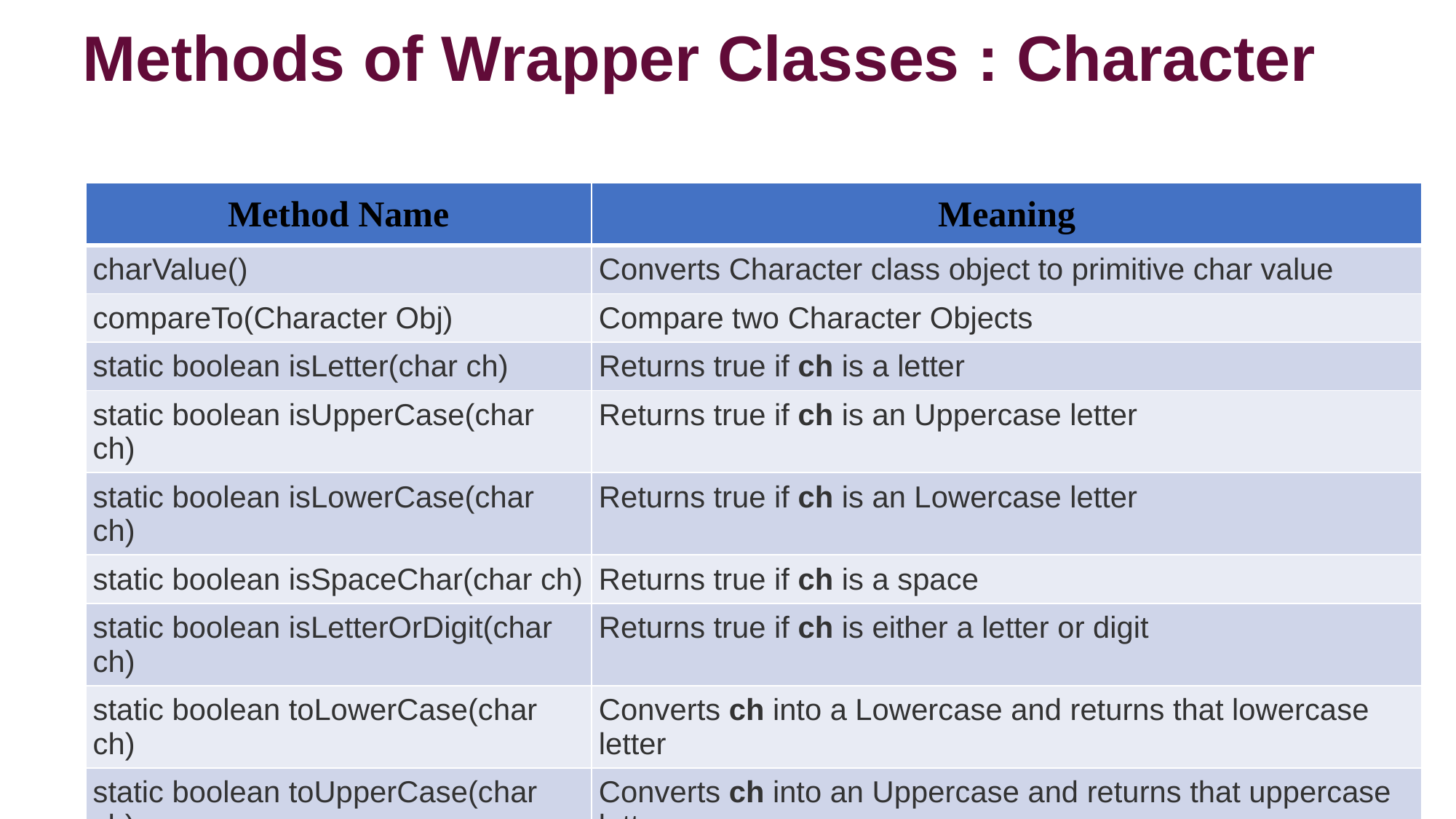

# Methods of Wrapper Classes : Character
| Method Name | Meaning |
| --- | --- |
| charValue() | Converts Character class object to primitive char value |
| compareTo(Character Obj) | Compare two Character Objects |
| static boolean isLetter(char ch) | Returns true if ch is a letter |
| static boolean isUpperCase(char ch) | Returns true if ch is an Uppercase letter |
| static boolean isLowerCase(char ch) | Returns true if ch is an Lowercase letter |
| static boolean isSpaceChar(char ch) | Returns true if ch is a space |
| static boolean isLetterOrDigit(char ch) | Returns true if ch is either a letter or digit |
| static boolean toLowerCase(char ch) | Converts ch into a Lowercase and returns that lowercase letter |
| static boolean toUpperCase(char ch) | Converts ch into an Uppercase and returns that uppercase letter |